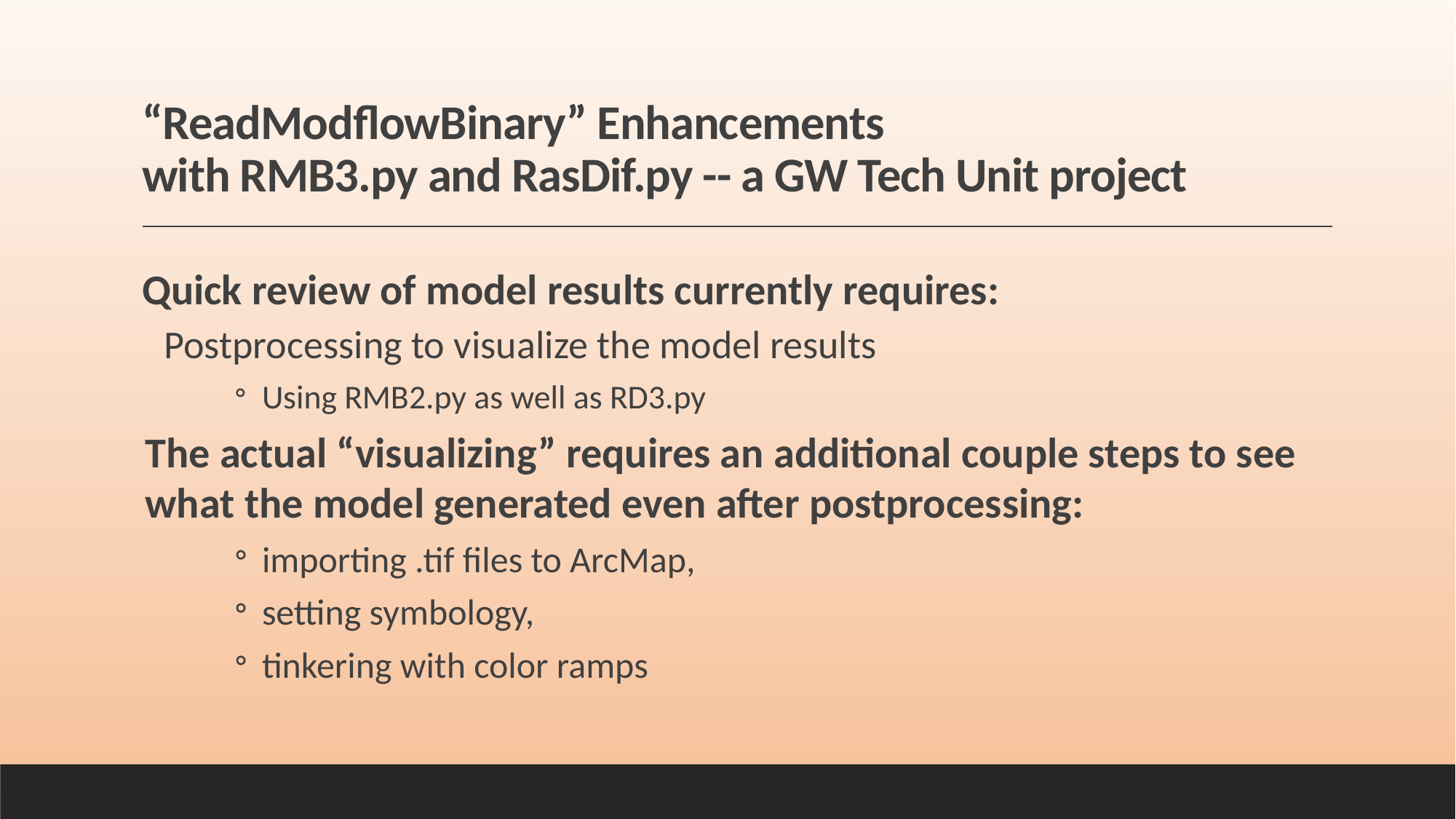

# “ReadModflowBinary” Enhancements with RMB3.py and RasDif.py -- a GW Tech Unit project
Quick review of model results currently requires:
 Postprocessing to visualize the model results
Using RMB2.py as well as RD3.py
The actual “visualizing” requires an additional couple steps to see what the model generated even after postprocessing:
importing .tif files to ArcMap,
setting symbology,
tinkering with color ramps